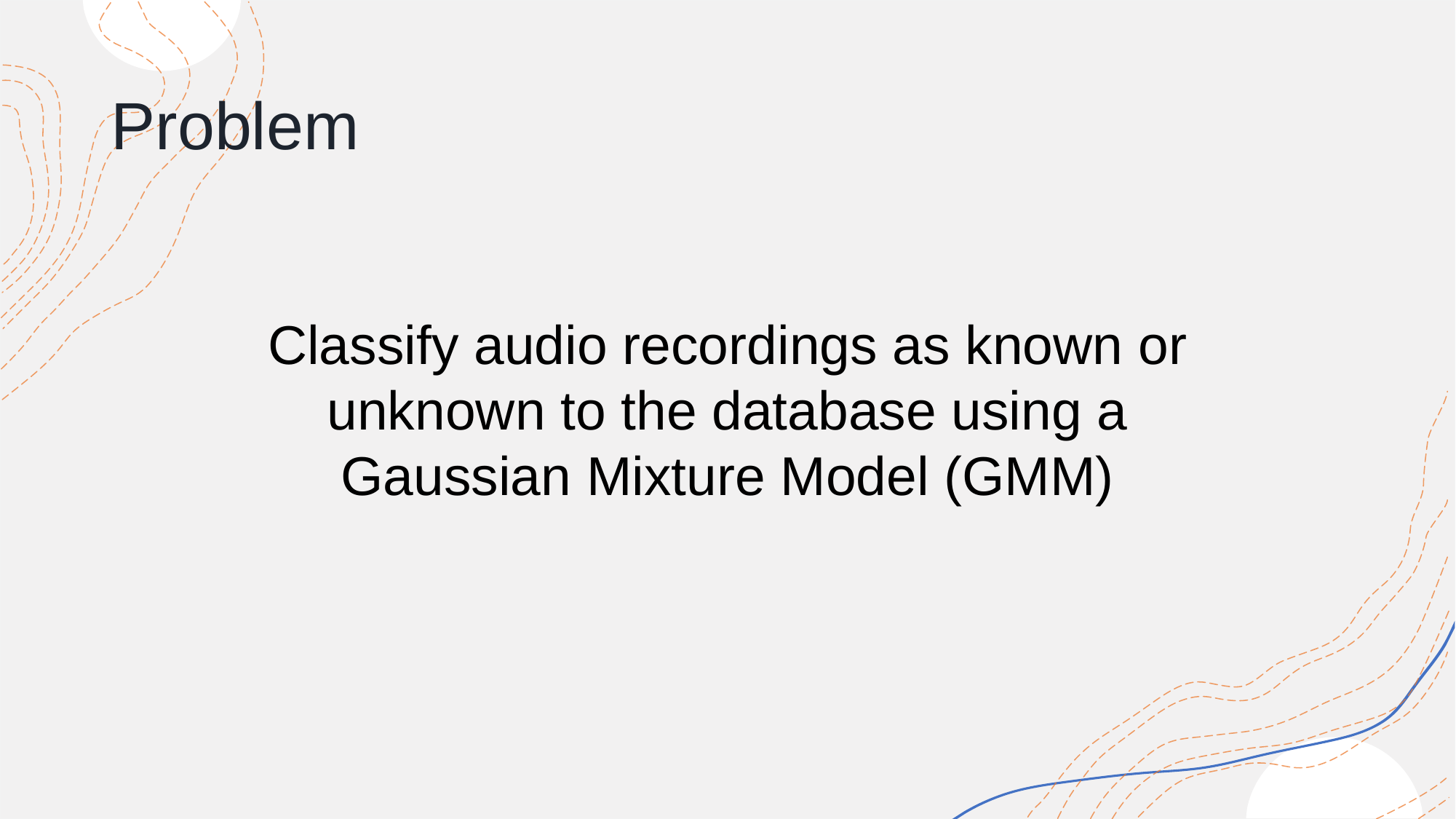

# Problem
Classify audio recordings as known or unknown to the database using a Gaussian Mixture Model (GMM)